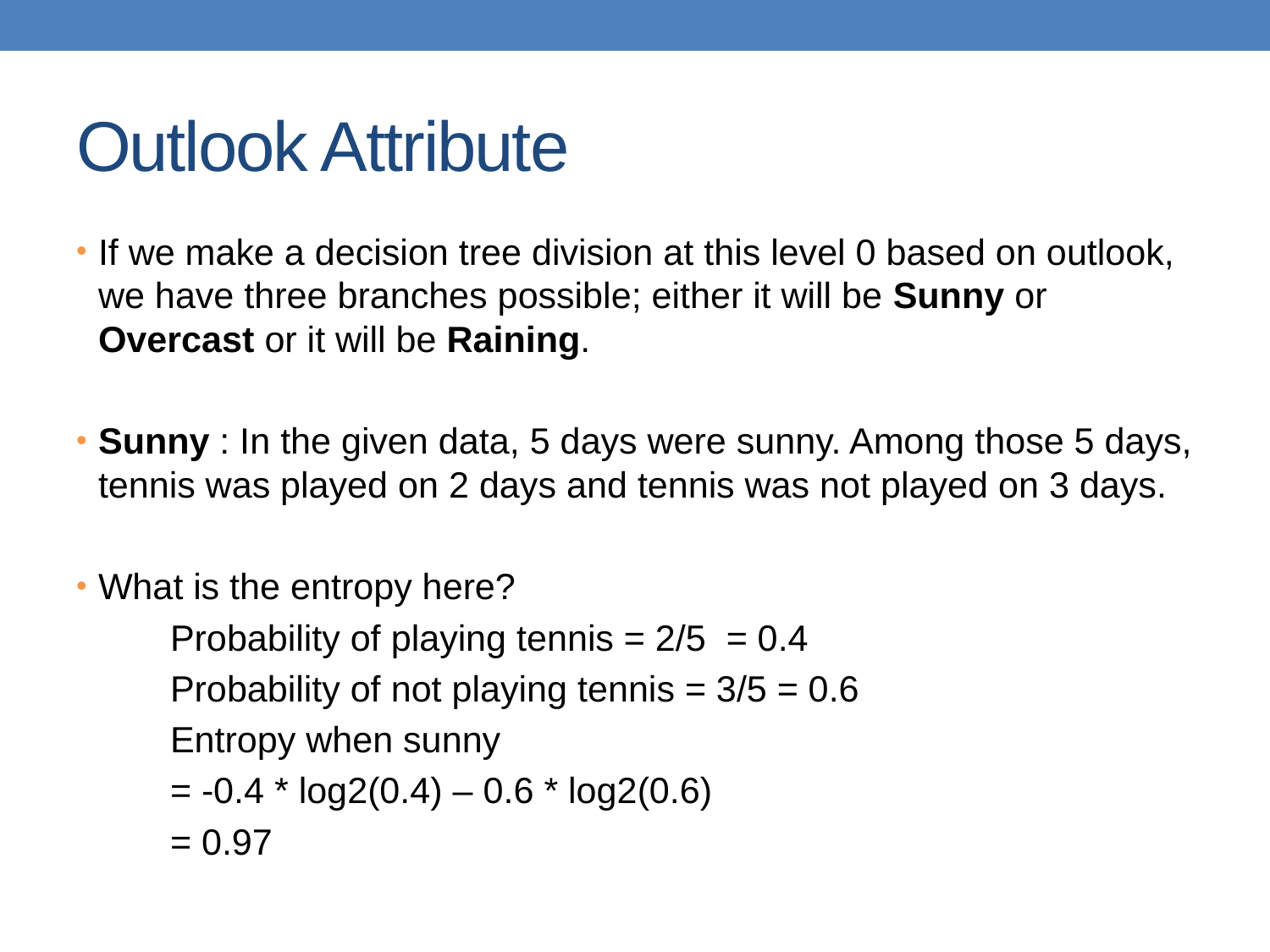

# Outlook Attribute
If we make a decision tree division at this level 0 based on outlook, we have three branches possible; either it will be Sunny or Overcast or it will be Raining.

Sunny : In the given data, 5 days were sunny. Among those 5 days, tennis was played on 2 days and tennis was not played on 3 days.

What is the entropy here?
	Probability of playing tennis = 2/5  = 0.4
	Probability of not playing tennis = 3/5 = 0.6
	Entropy when sunny
	= -0.4 * log2(0.4) – 0.6 * log2(0.6)
	= 0.97